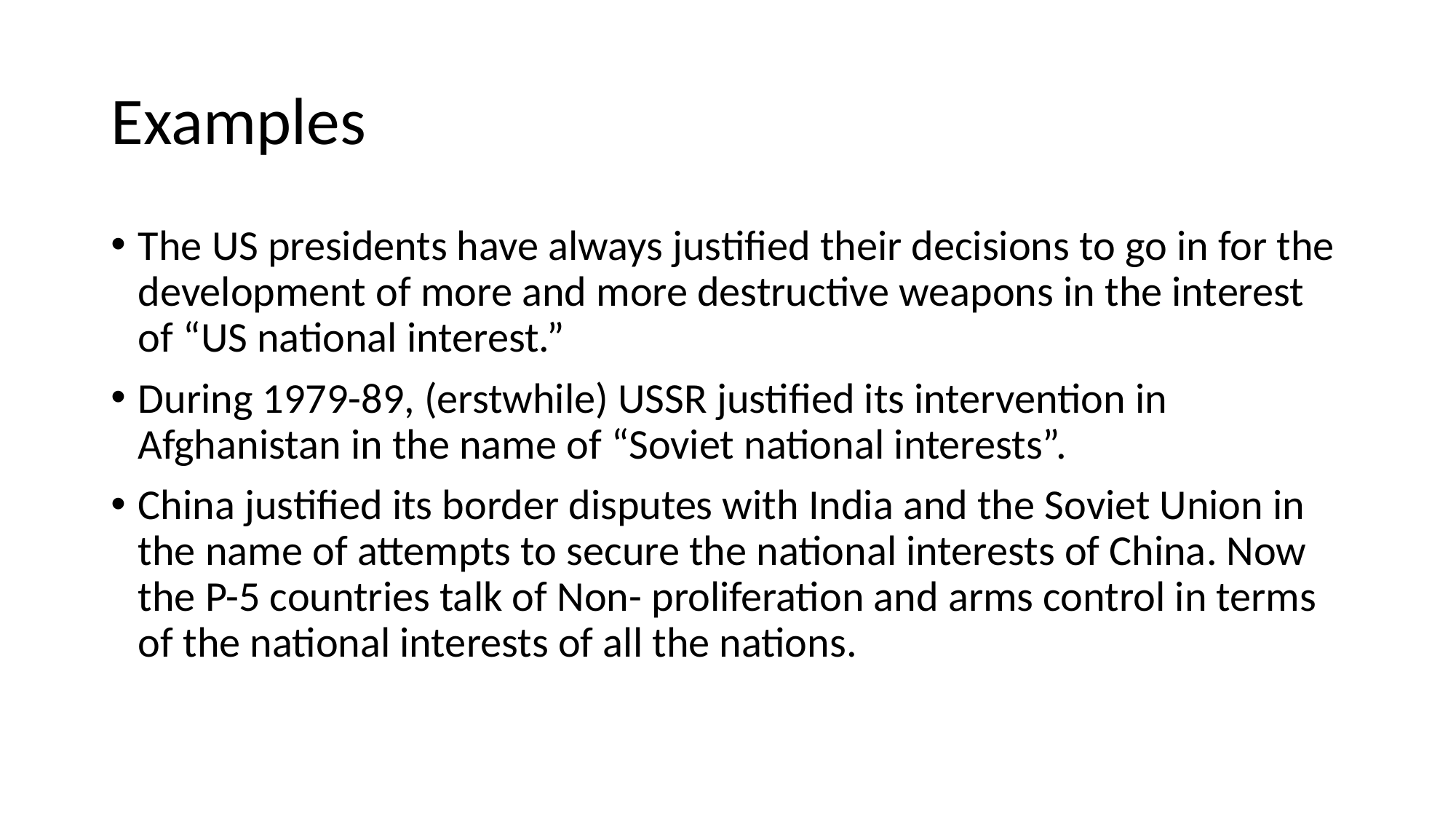

# Examples
The US presidents have always justified their decisions to go in for the development of more and more destructive weapons in the interest of “US national interest.”
During 1979-89, (erstwhile) USSR justified its intervention in Afghanistan in the name of “Soviet national interests”.
China justified its border disputes with India and the Soviet Union in the name of attempts to secure the national interests of China. Now the P-5 countries talk of Non- proliferation and arms control in terms of the national interests of all the nations.